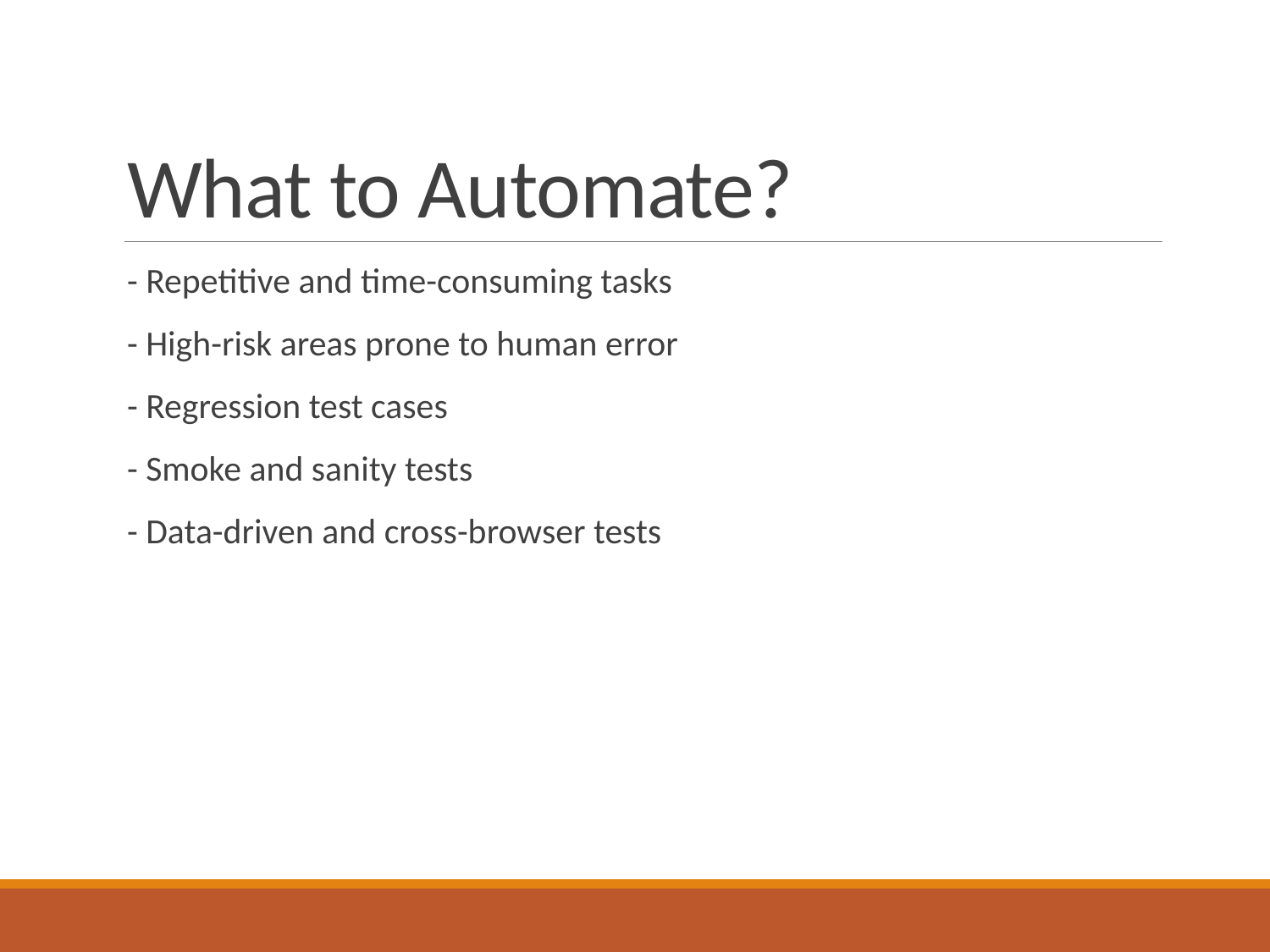

# What to Automate?
- Repetitive and time-consuming tasks
- High-risk areas prone to human error
- Regression test cases
- Smoke and sanity tests
- Data-driven and cross-browser tests